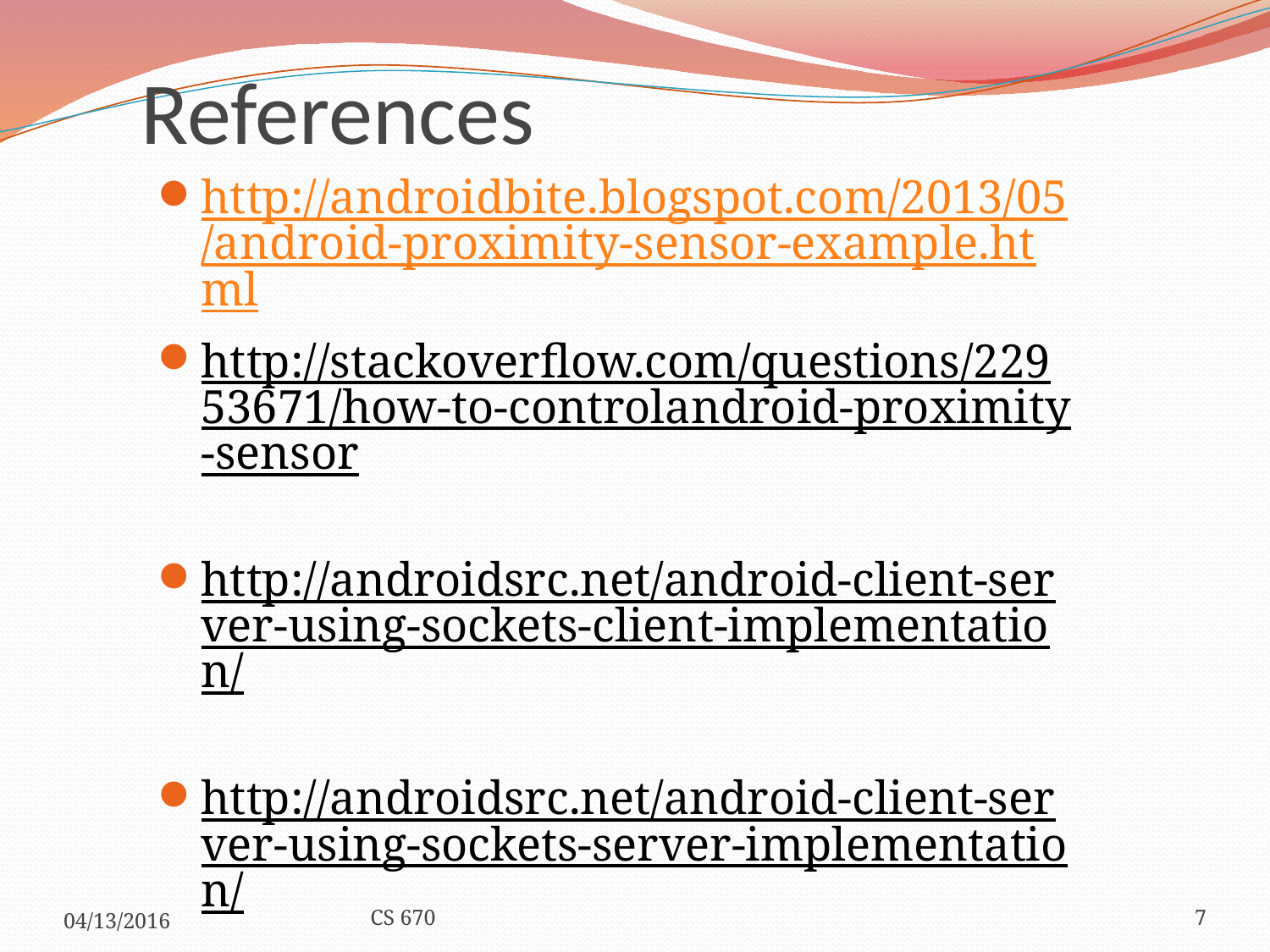

# References
http://androidbite.blogspot.com/2013/05/android-proximity-sensor-example.html
http://stackoverflow.com/questions/22953671/how-to-controlandroid-proximity-sensor
http://androidsrc.net/android-client-server-using-sockets-client-implementation/
http://androidsrc.net/android-client-server-using-sockets-server-implementation/
04/13/2016
CS 670
7